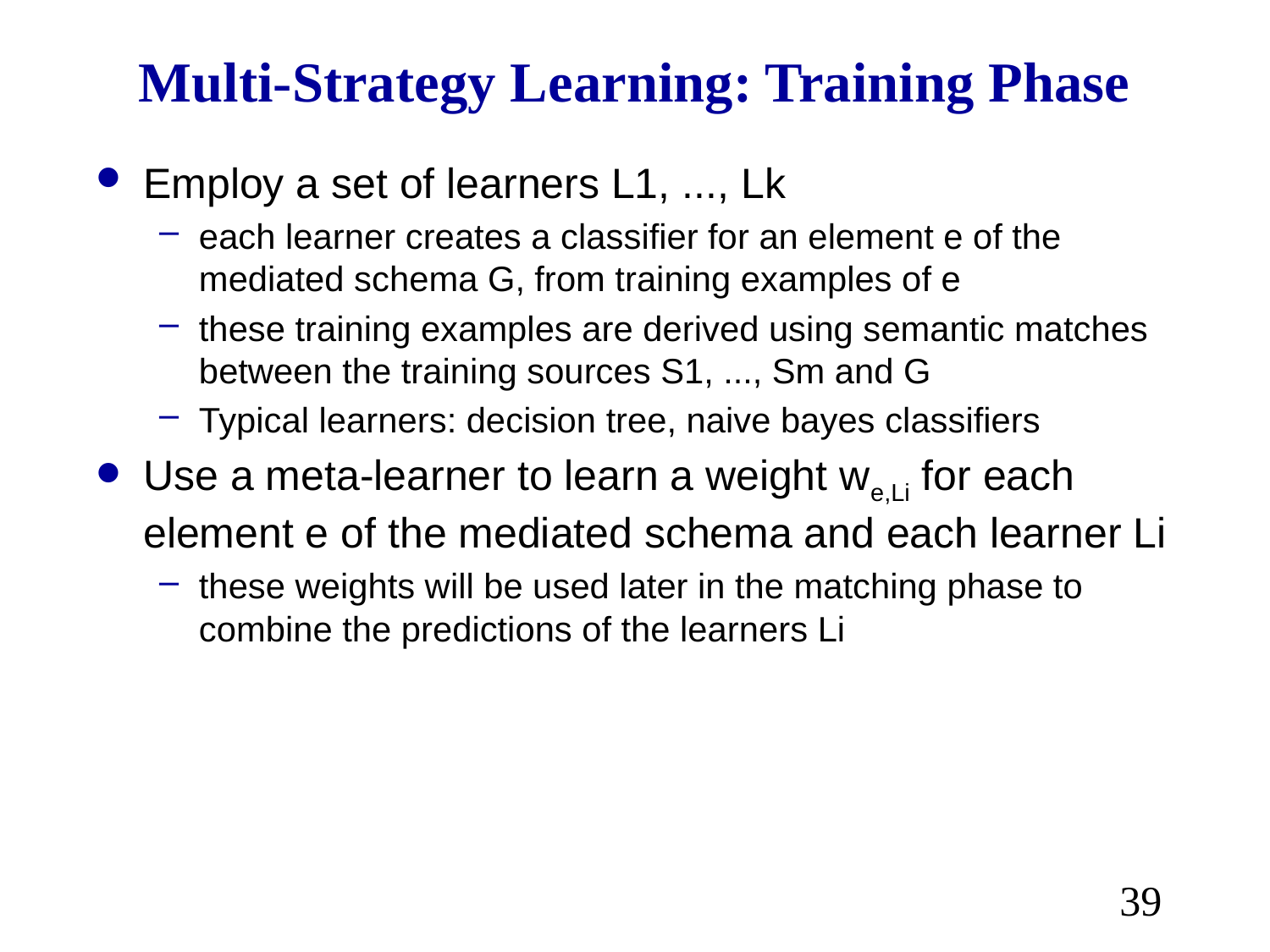

# Multi-Strategy Learning: Training Phase
Employ a set of learners L1, ..., Lk
each learner creates a classifier for an element e of the mediated schema G, from training examples of e
these training examples are derived using semantic matches between the training sources S1, ..., Sm and G
Typical learners: decision tree, naive bayes classifiers
Use a meta-learner to learn a weight we,Li for each element e of the mediated schema and each learner Li
these weights will be used later in the matching phase to combine the predictions of the learners Li

39